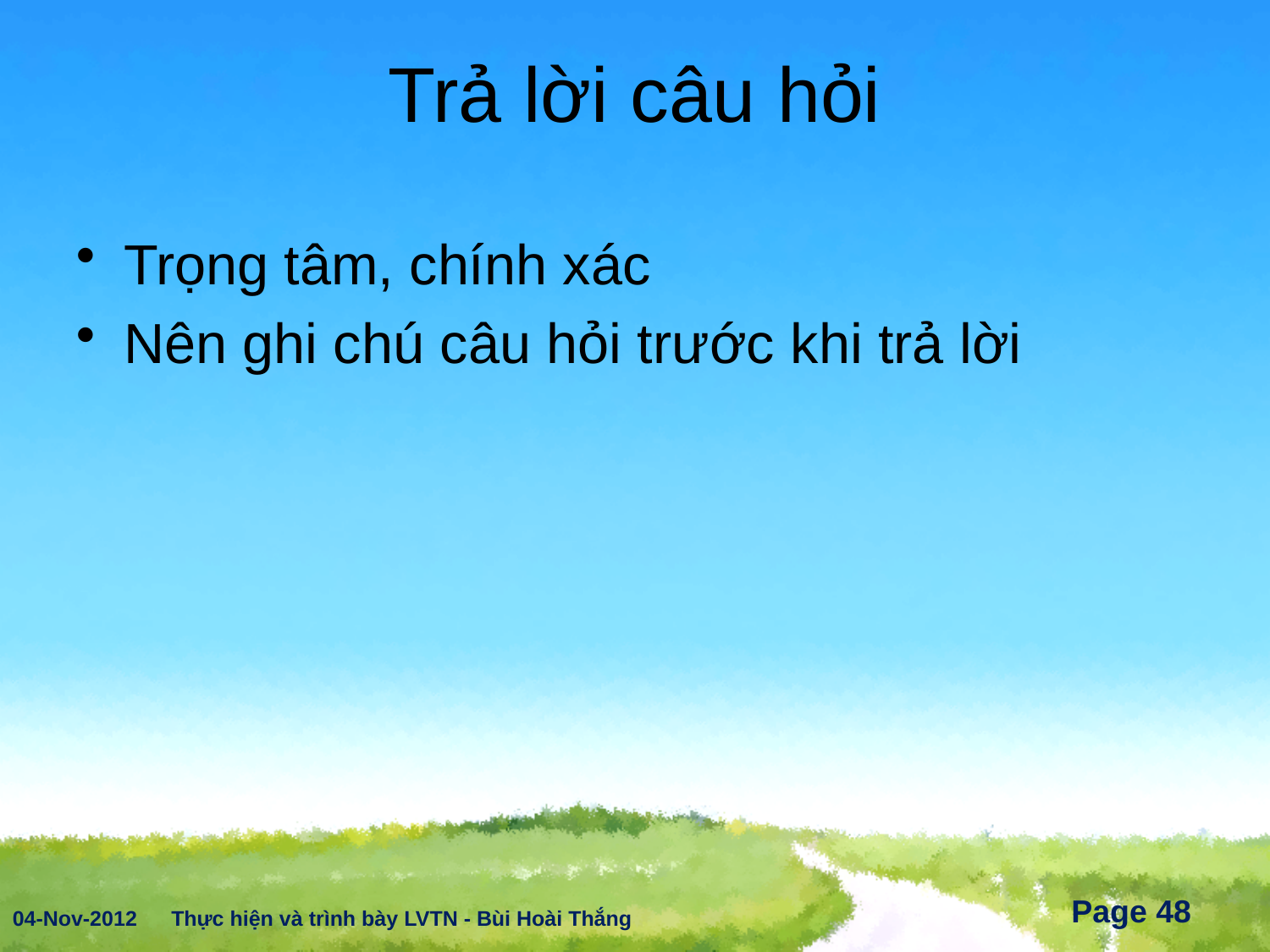

# Trả lời câu hỏi
Trọng tâm, chính xác
Nên ghi chú câu hỏi trước khi trả lời

04-Nov-2012
Thực hiện và trình bày LVTN - Bùi Hoài Thắng